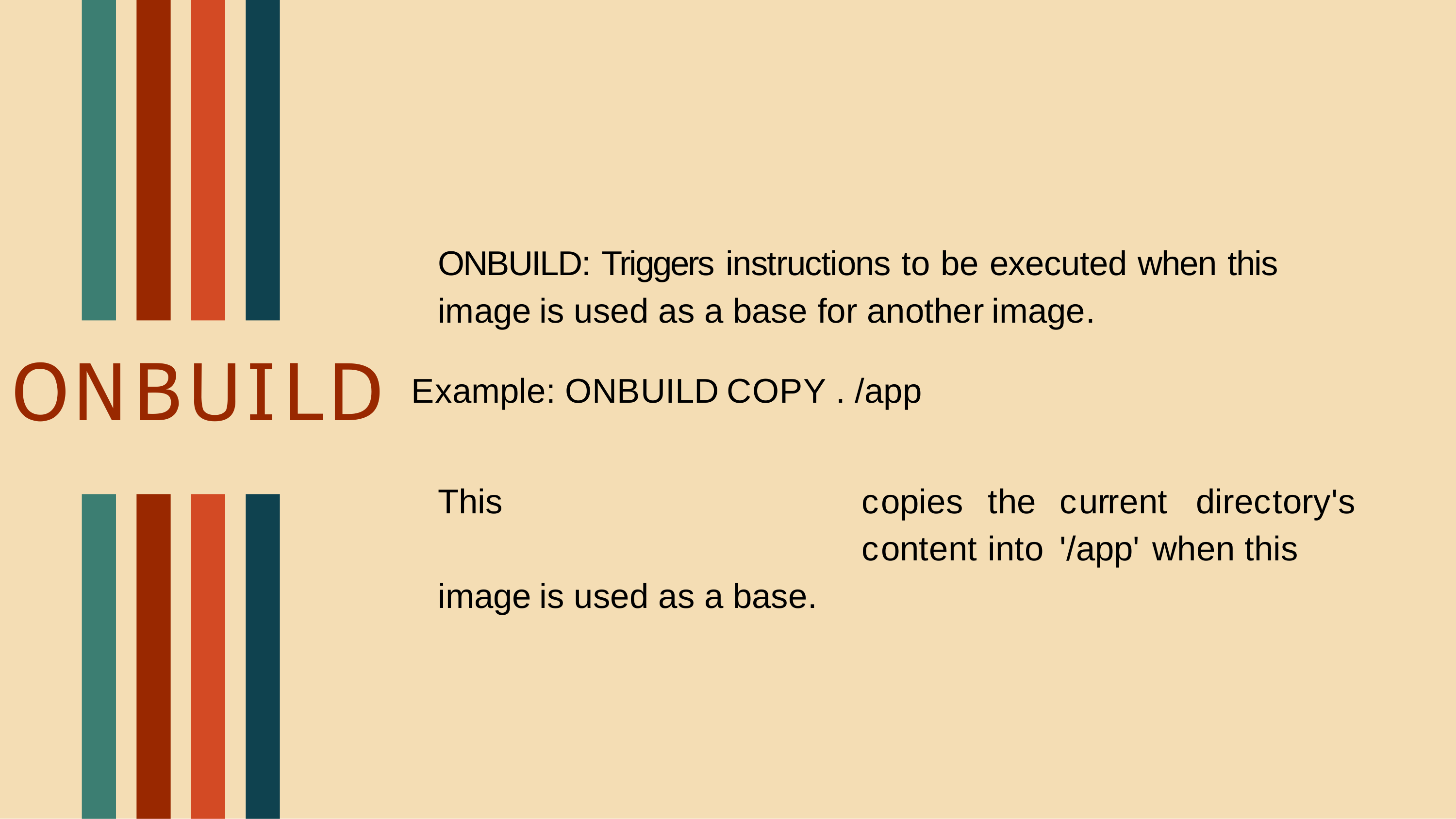

ONBUILD: Triggers instructions to be executed when this  image is used as a base for another image.
ONBUILD Example: ONBUILD COPY . /app
This	copies	the	current	directory's	content	into	'/app'  when this image is used as a base.